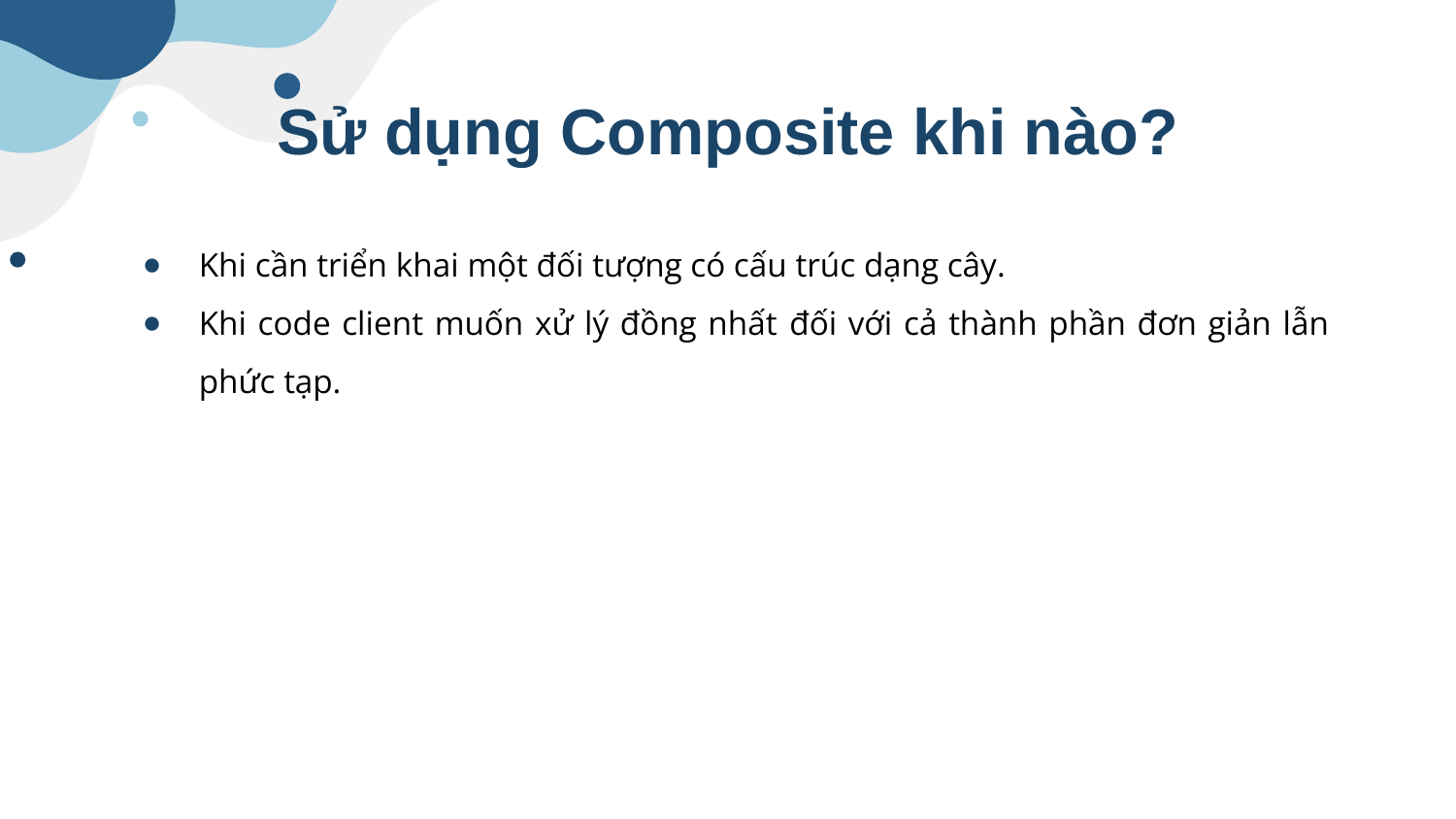

# Sử dụng Composite khi nào?
Khi cần triển khai một đối tượng có cấu trúc dạng cây.
Khi code client muốn xử lý đồng nhất đối với cả thành phần đơn giản lẫn phức tạp.